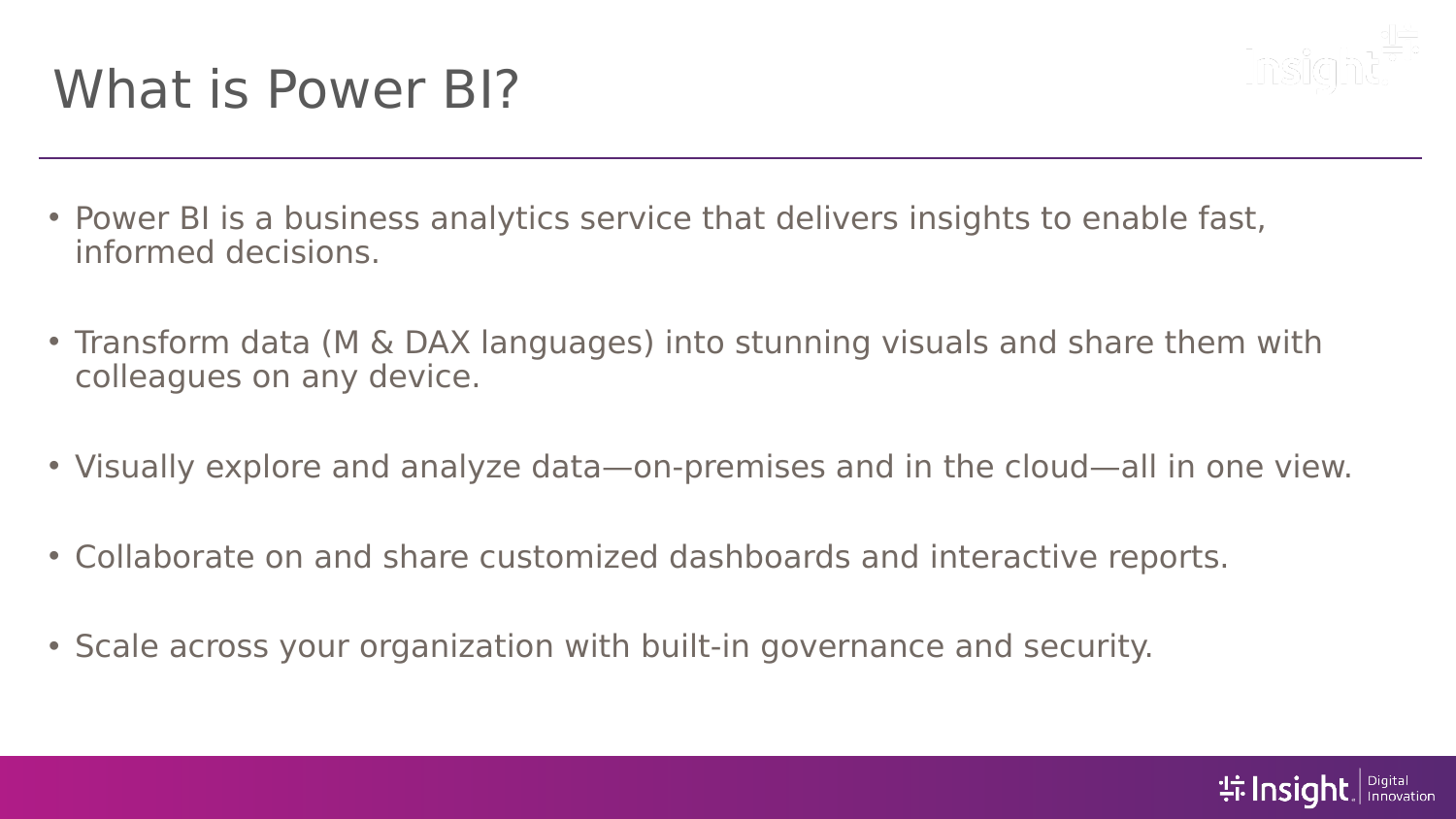

# What is Power BI?
Power BI is a business analytics service that delivers insights to enable fast, informed decisions.

Transform data (M & DAX languages) into stunning visuals and share them with colleagues on any device.

Visually explore and analyze data—on-premises and in the cloud—all in one view.

Collaborate on and share customized dashboards and interactive reports.

Scale across your organization with built-in governance and security.